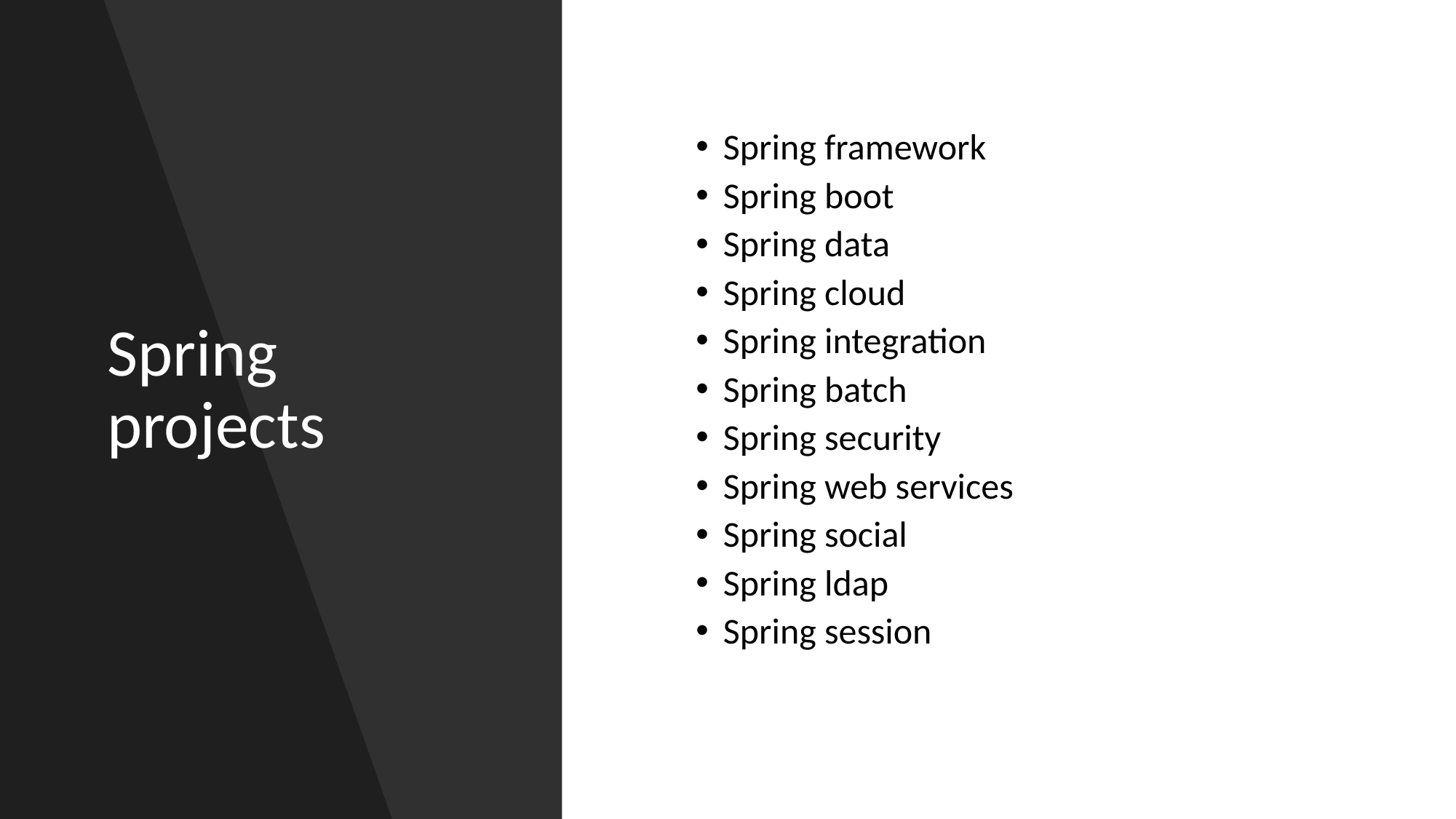

# Spring projects
Spring framework
Spring boot
Spring data
Spring cloud
Spring integration
Spring batch
Spring security
Spring web services
Spring social
Spring ldap
Spring session